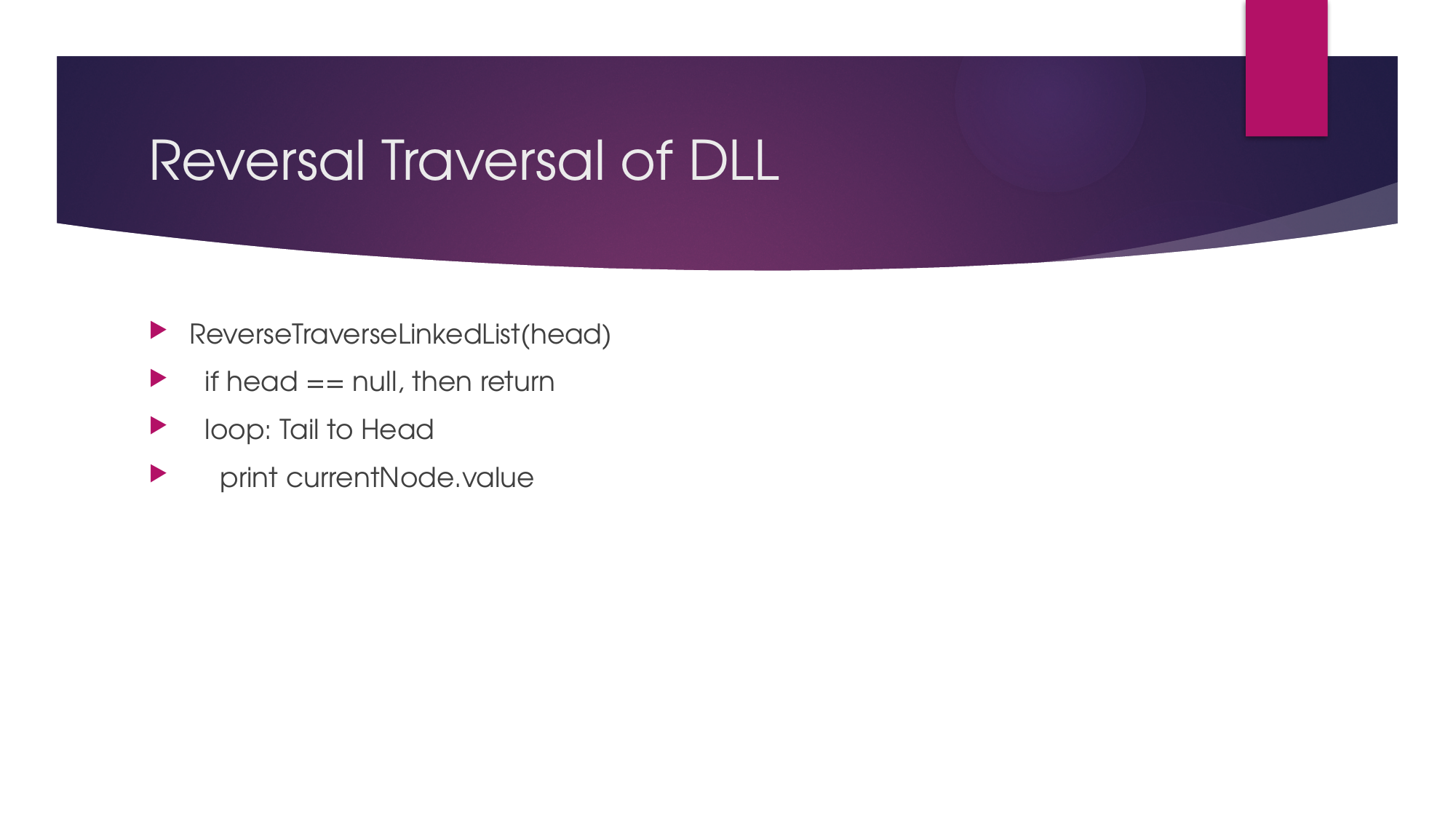

# Reversal Traversal of DLL
ReverseTraverseLinkedList(head)
  if head == null, then return
  loop: Tail to Head
    print currentNode.value